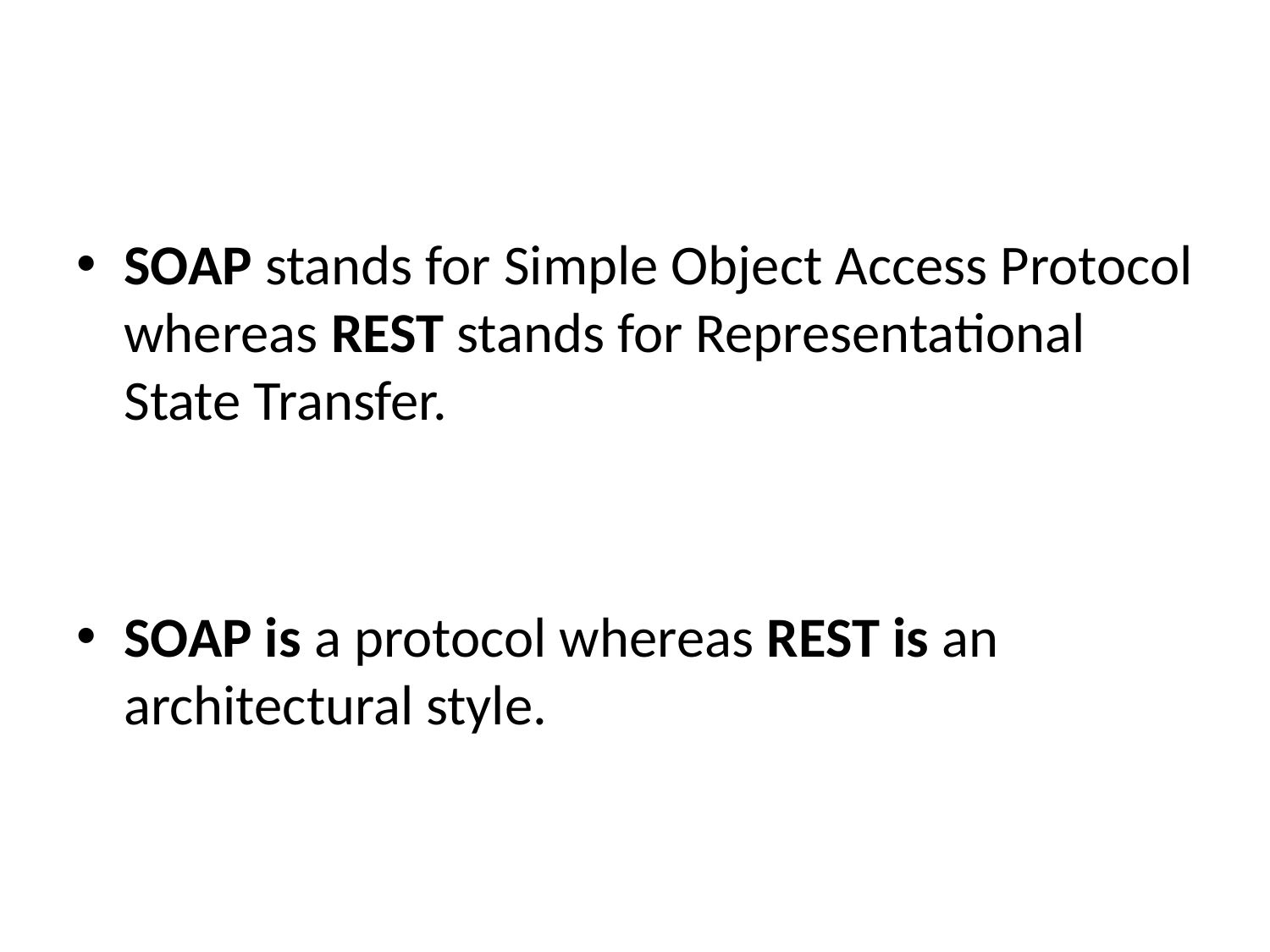

#
SOAP stands for Simple Object Access Protocol whereas REST stands for Representational State Transfer.

SOAP is a protocol whereas REST is an architectural style.